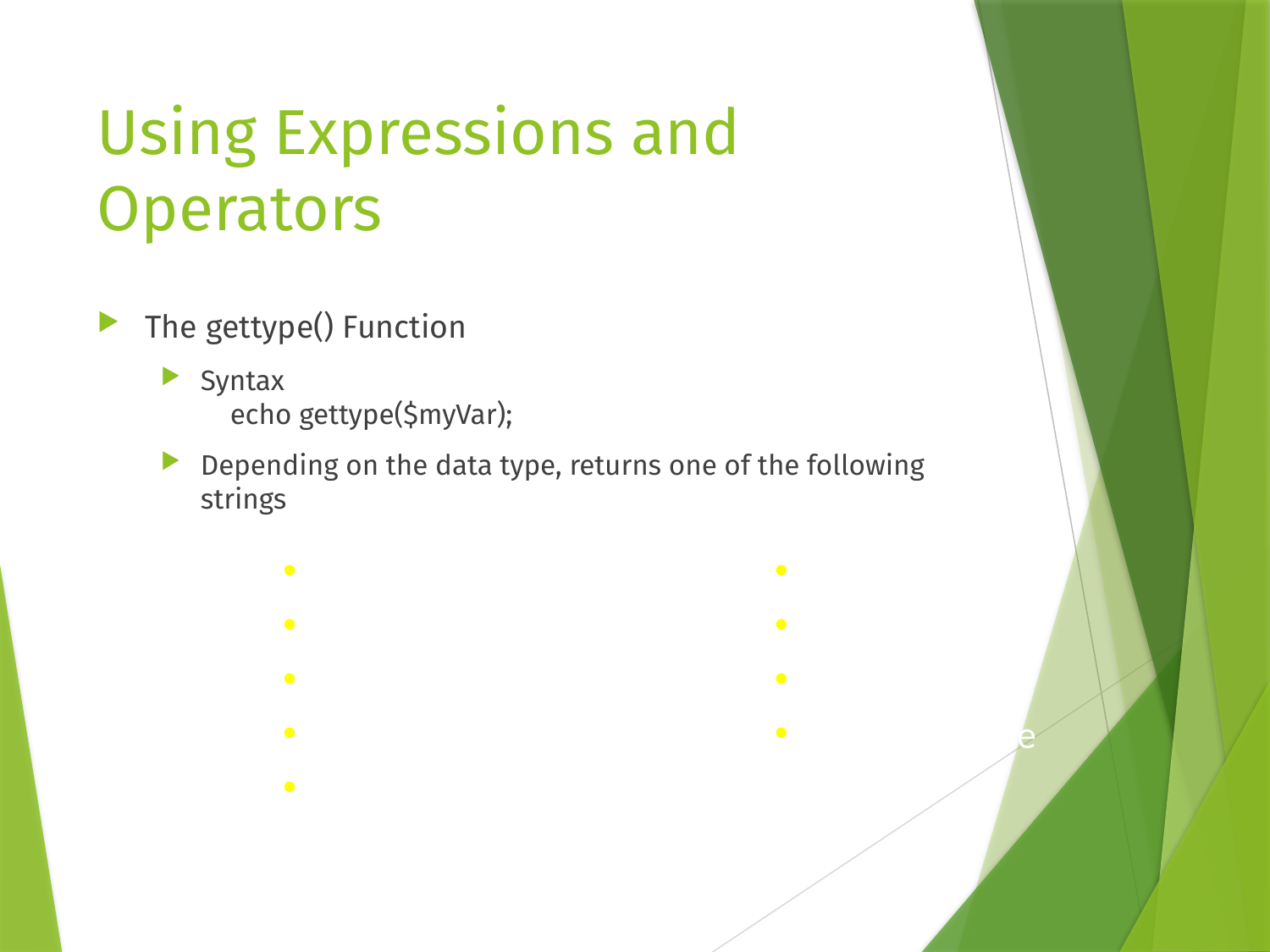

# Using Expressions and Operators
The gettype() Function
Syntax
    echo gettype($myVar);
Depending on the data type, returns one of the following strings
Boolean
Integer
Double
String
Array
Object
Resource
NULL
Unknown type